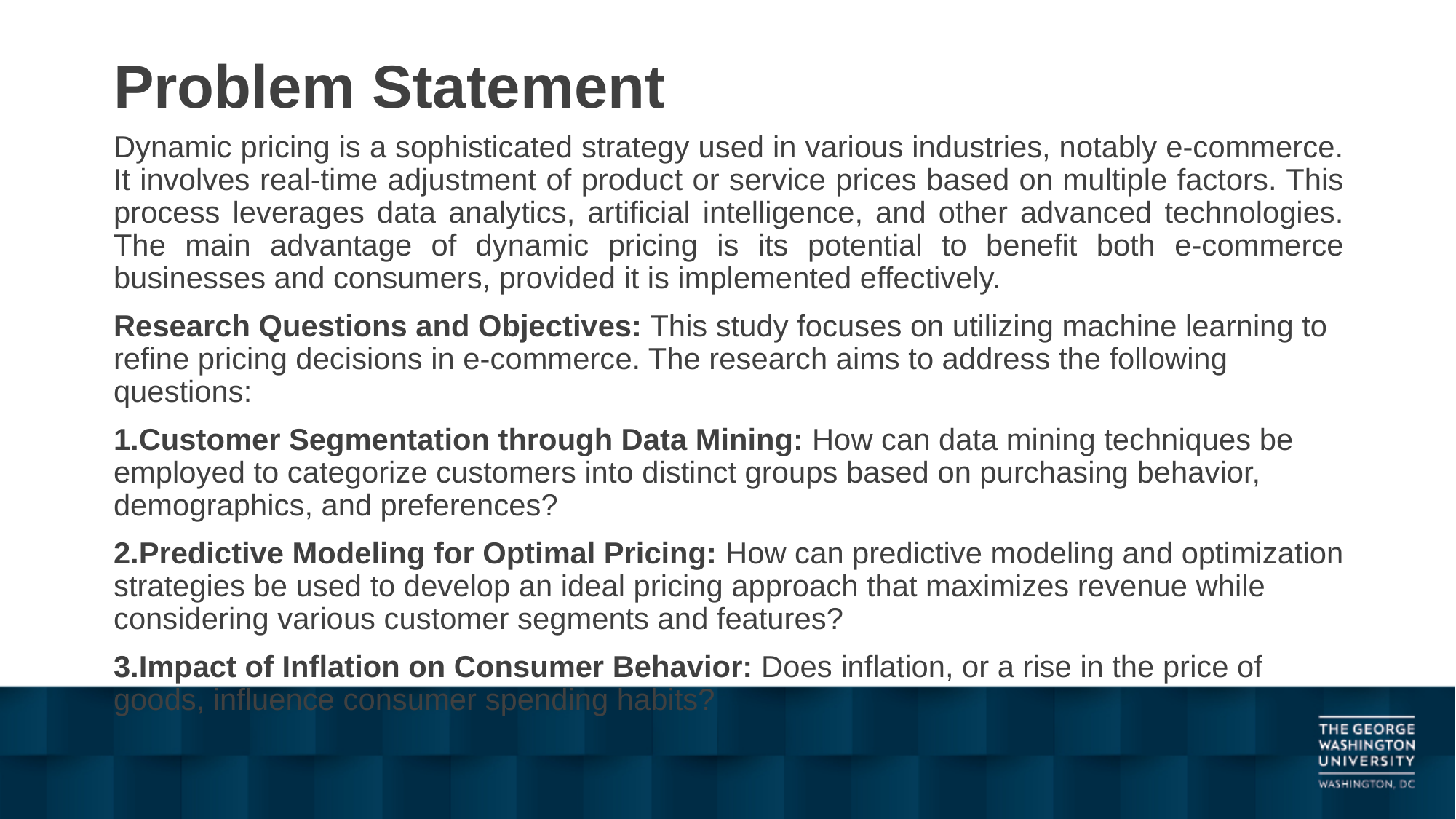

# Problem Statement
Dynamic pricing is a sophisticated strategy used in various industries, notably e-commerce. It involves real-time adjustment of product or service prices based on multiple factors. This process leverages data analytics, artificial intelligence, and other advanced technologies. The main advantage of dynamic pricing is its potential to benefit both e-commerce businesses and consumers, provided it is implemented effectively.
Research Questions and Objectives: This study focuses on utilizing machine learning to refine pricing decisions in e-commerce. The research aims to address the following questions:
Customer Segmentation through Data Mining: How can data mining techniques be employed to categorize customers into distinct groups based on purchasing behavior, demographics, and preferences?
Predictive Modeling for Optimal Pricing: How can predictive modeling and optimization strategies be used to develop an ideal pricing approach that maximizes revenue while considering various customer segments and features?
Impact of Inflation on Consumer Behavior: Does inflation, or a rise in the price of goods, influence consumer spending habits?